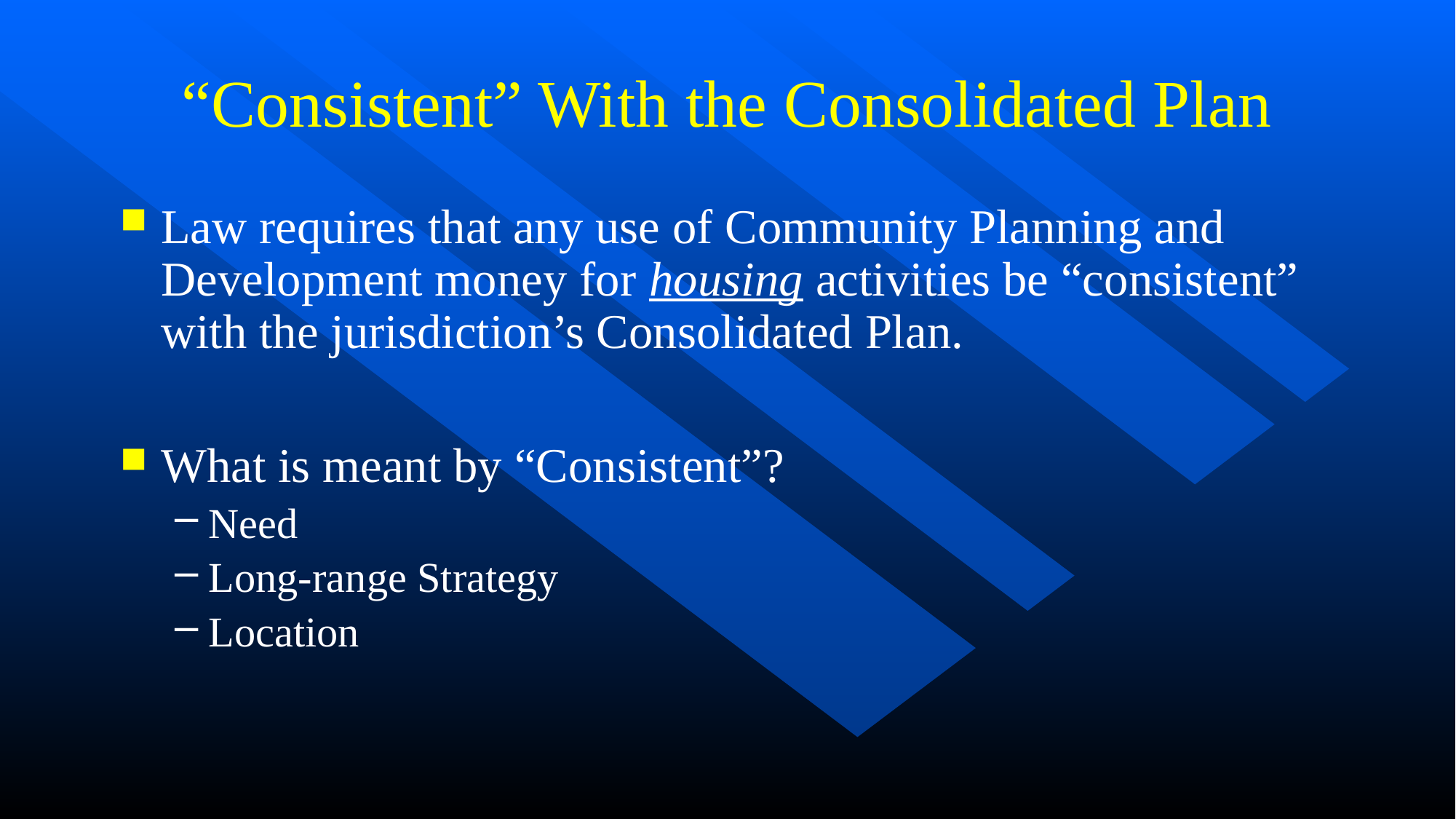

# “Consistent” With the Consolidated Plan
Law requires that any use of Community Planning and Development money for housing activities be “consistent” with the jurisdiction’s Consolidated Plan.

What is meant by “Consistent”?
Need
Long-range Strategy
Location